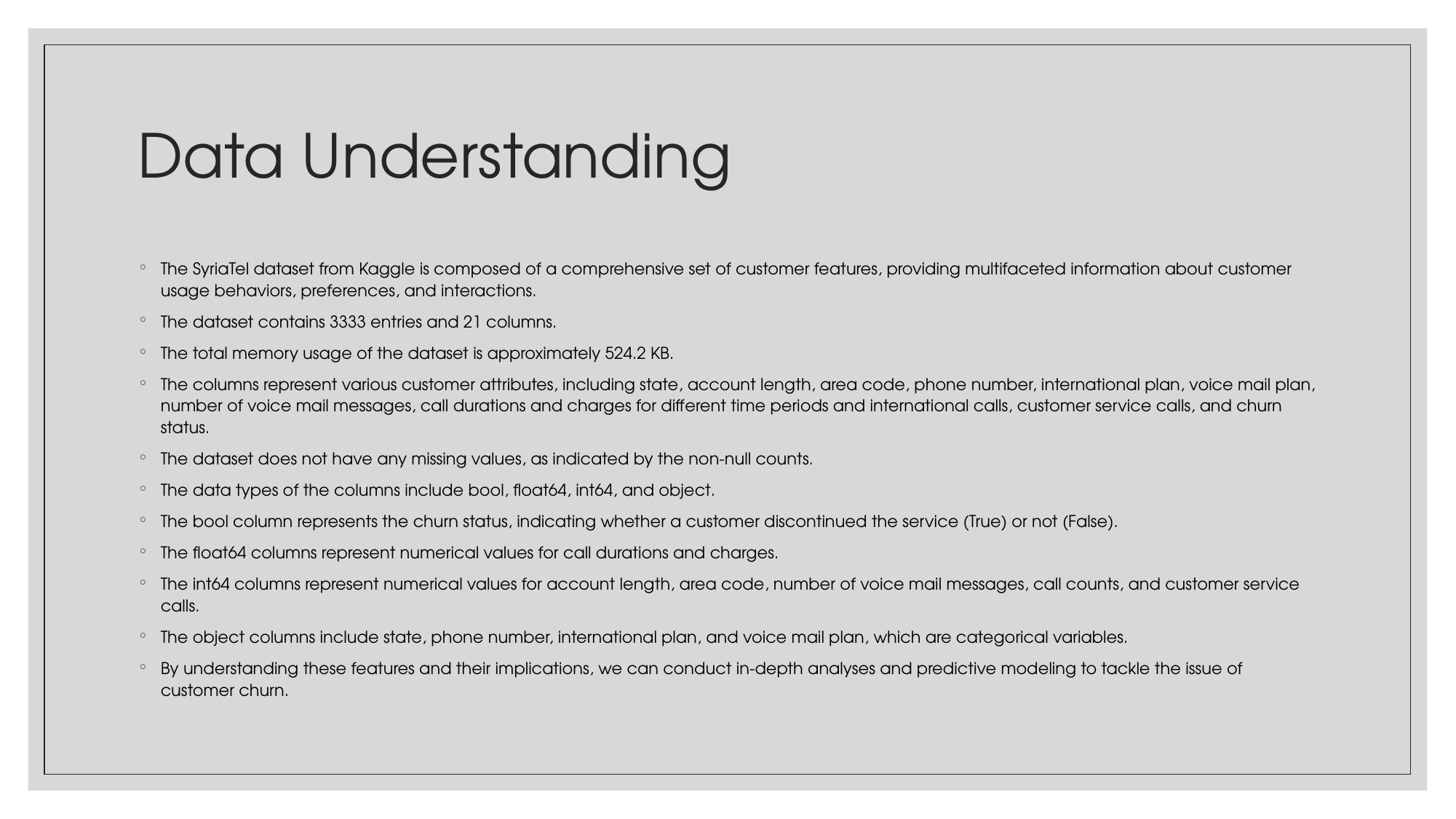

# Data Understanding
The SyriaTel dataset from Kaggle is composed of a comprehensive set of customer features, providing multifaceted information about customer usage behaviors, preferences, and interactions.
The dataset contains 3333 entries and 21 columns.
The total memory usage of the dataset is approximately 524.2 KB.
The columns represent various customer attributes, including state, account length, area code, phone number, international plan, voice mail plan, number of voice mail messages, call durations and charges for different time periods and international calls, customer service calls, and churn status.
The dataset does not have any missing values, as indicated by the non-null counts.
The data types of the columns include bool, float64, int64, and object.
The bool column represents the churn status, indicating whether a customer discontinued the service (True) or not (False).
The float64 columns represent numerical values for call durations and charges.
The int64 columns represent numerical values for account length, area code, number of voice mail messages, call counts, and customer service calls.
The object columns include state, phone number, international plan, and voice mail plan, which are categorical variables.
By understanding these features and their implications, we can conduct in-depth analyses and predictive modeling to tackle the issue of customer churn.